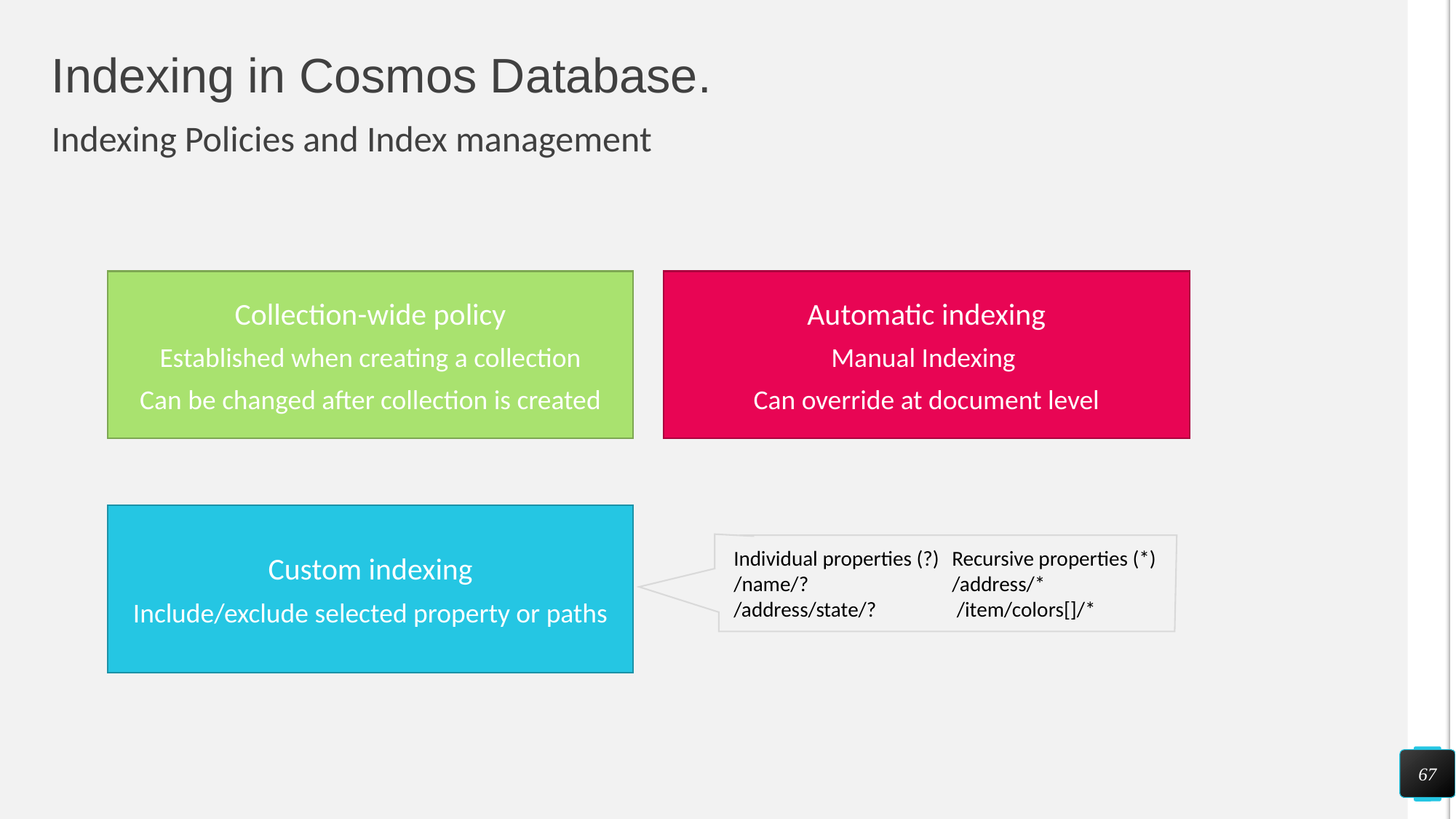

# Indexing in Cosmos Database.
Indexing Policies and Index management
Collection-wide policy
Established when creating a collection
Can be changed after collection is created
Automatic indexing
Manual Indexing
Can override at document level
Custom indexing
Include/exclude selected property or paths

Individual properties (?) 	Recursive properties (*)
/name/?		/address/*
/address/state/?	 /item/colors[]/*

67